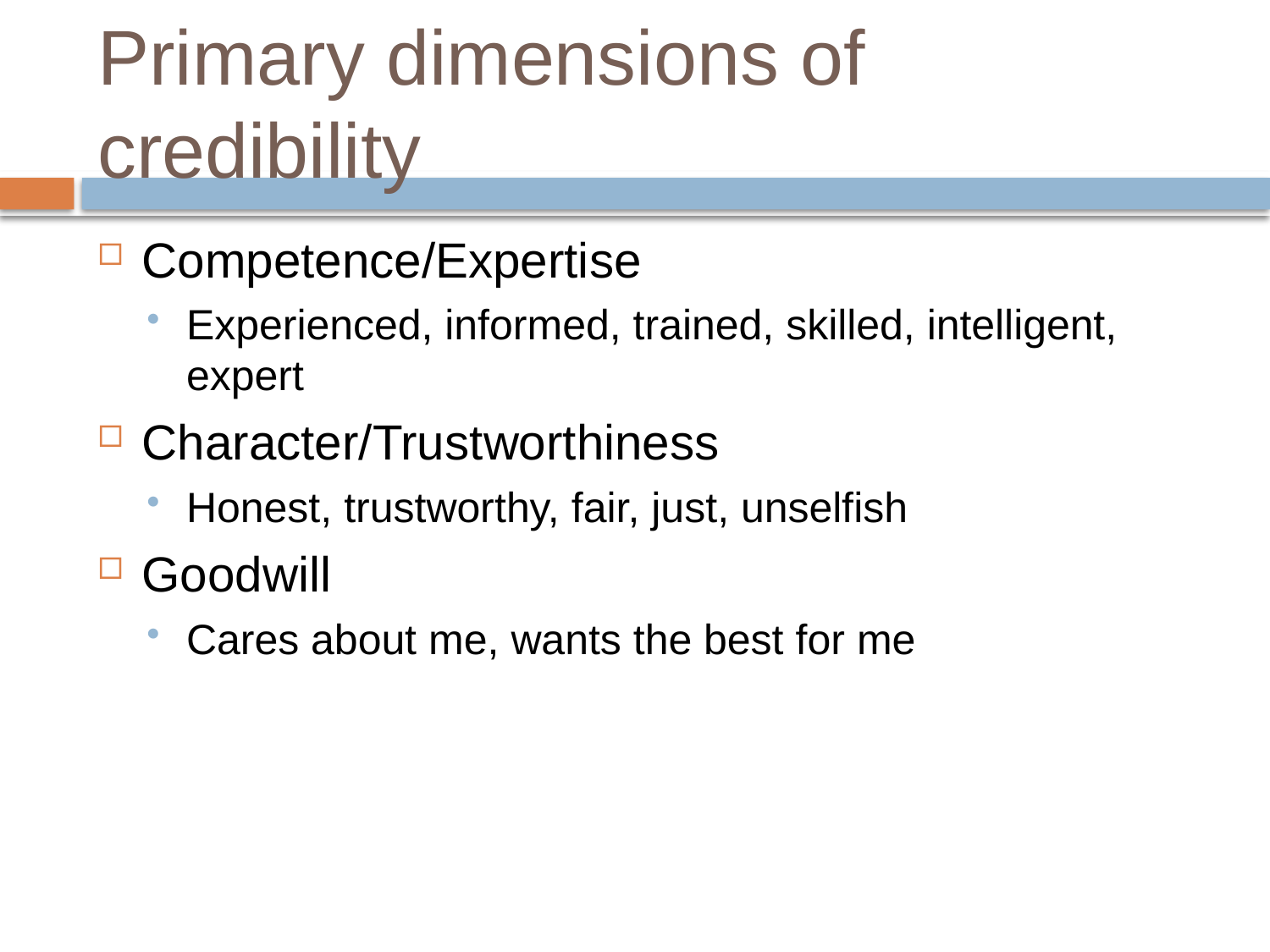

# Primary dimensions of credibility
Competence/Expertise
Experienced, informed, trained, skilled, intelligent, expert
Character/Trustworthiness
Honest, trustworthy, fair, just, unselfish
Goodwill
Cares about me, wants the best for me